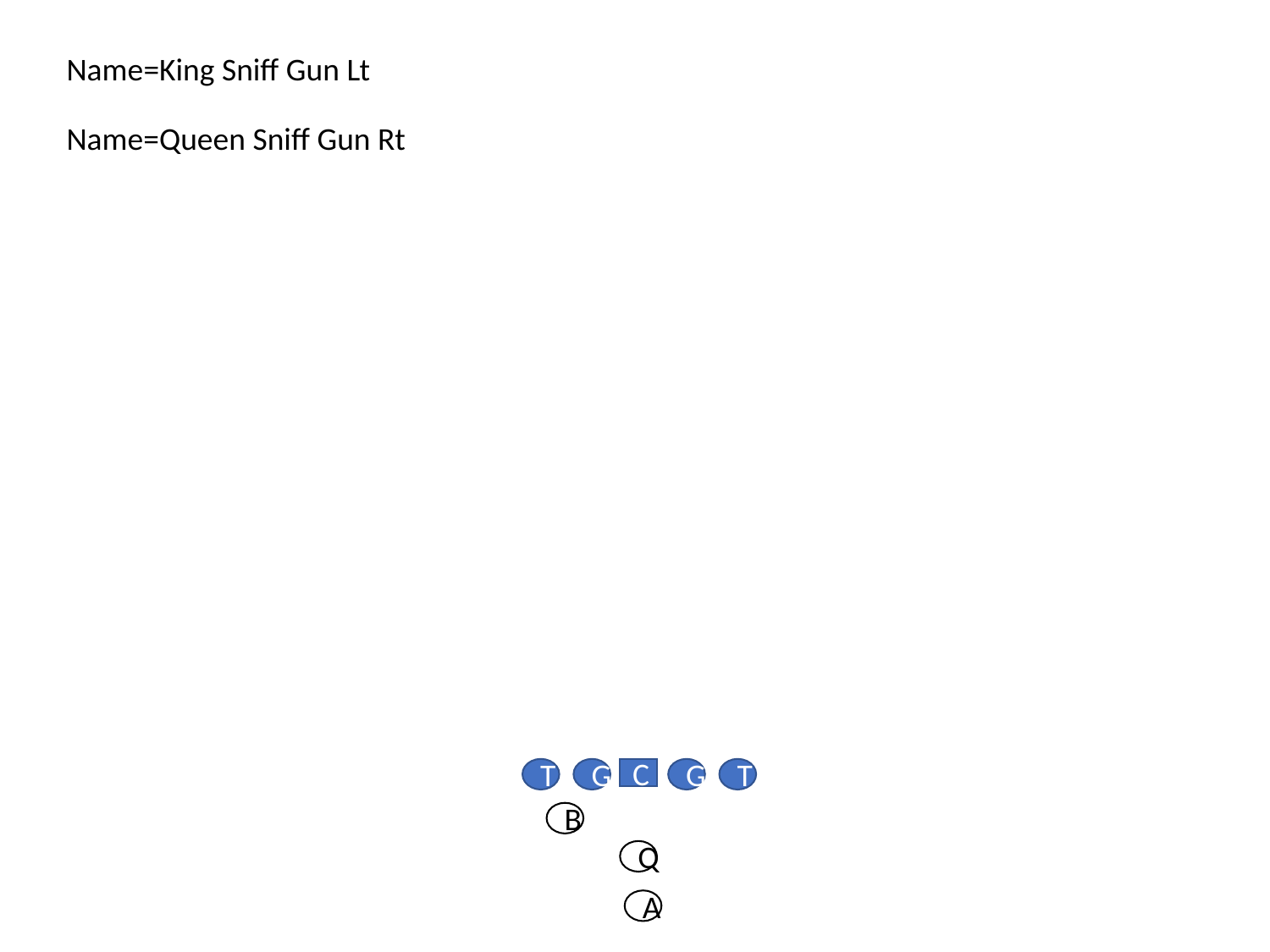

Name=King Sniff Gun Lt
Name=Queen Sniff Gun Rt
T
G
C
G
T
B
Q
A